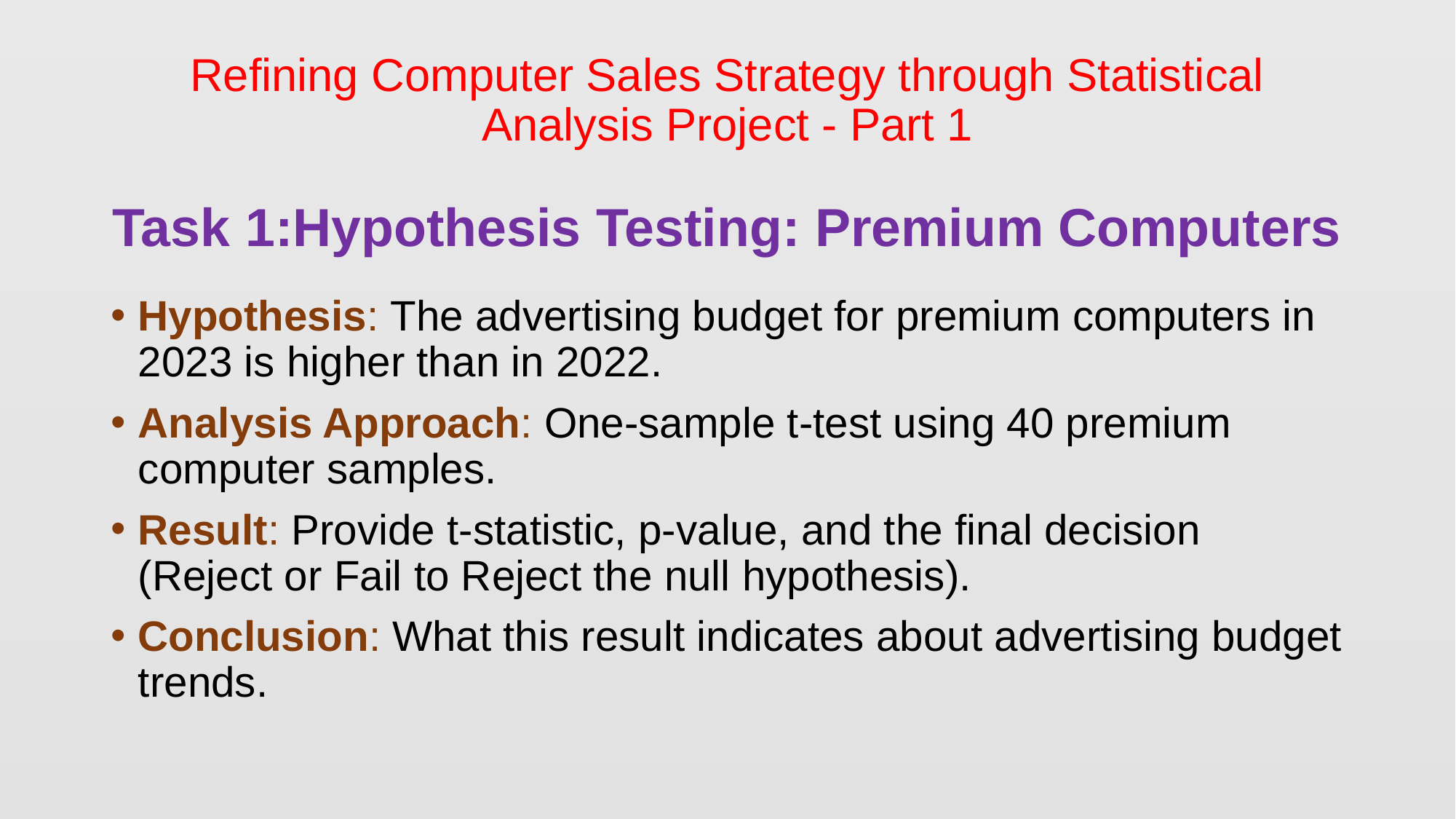

# Refining Computer Sales Strategy through Statistical Analysis Project - Part 1 Task 1:Hypothesis Testing: Premium Computers
Hypothesis: The advertising budget for premium computers in 2023 is higher than in 2022.
Analysis Approach: One-sample t-test using 40 premium computer samples.
Result: Provide t-statistic, p-value, and the final decision (Reject or Fail to Reject the null hypothesis).
Conclusion: What this result indicates about advertising budget trends.